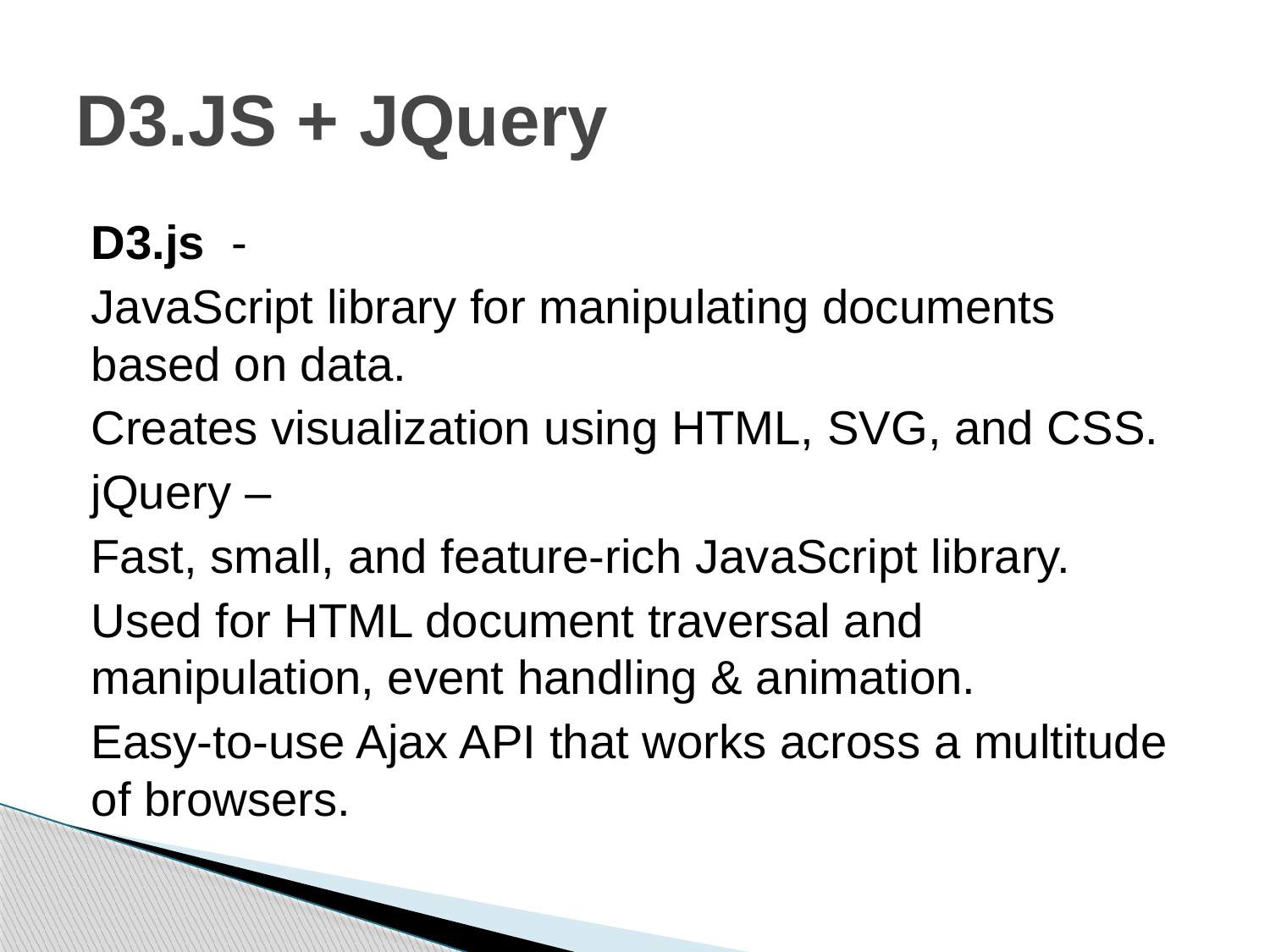

# D3.JS + JQuery
D3.js  -
JavaScript library for manipulating documents based on data.
Creates visualization using HTML, SVG, and CSS.
jQuery –
Fast, small, and feature-rich JavaScript library.
Used for HTML document traversal and manipulation, event handling & animation.
Easy-to-use Ajax API that works across a multitude of browsers.